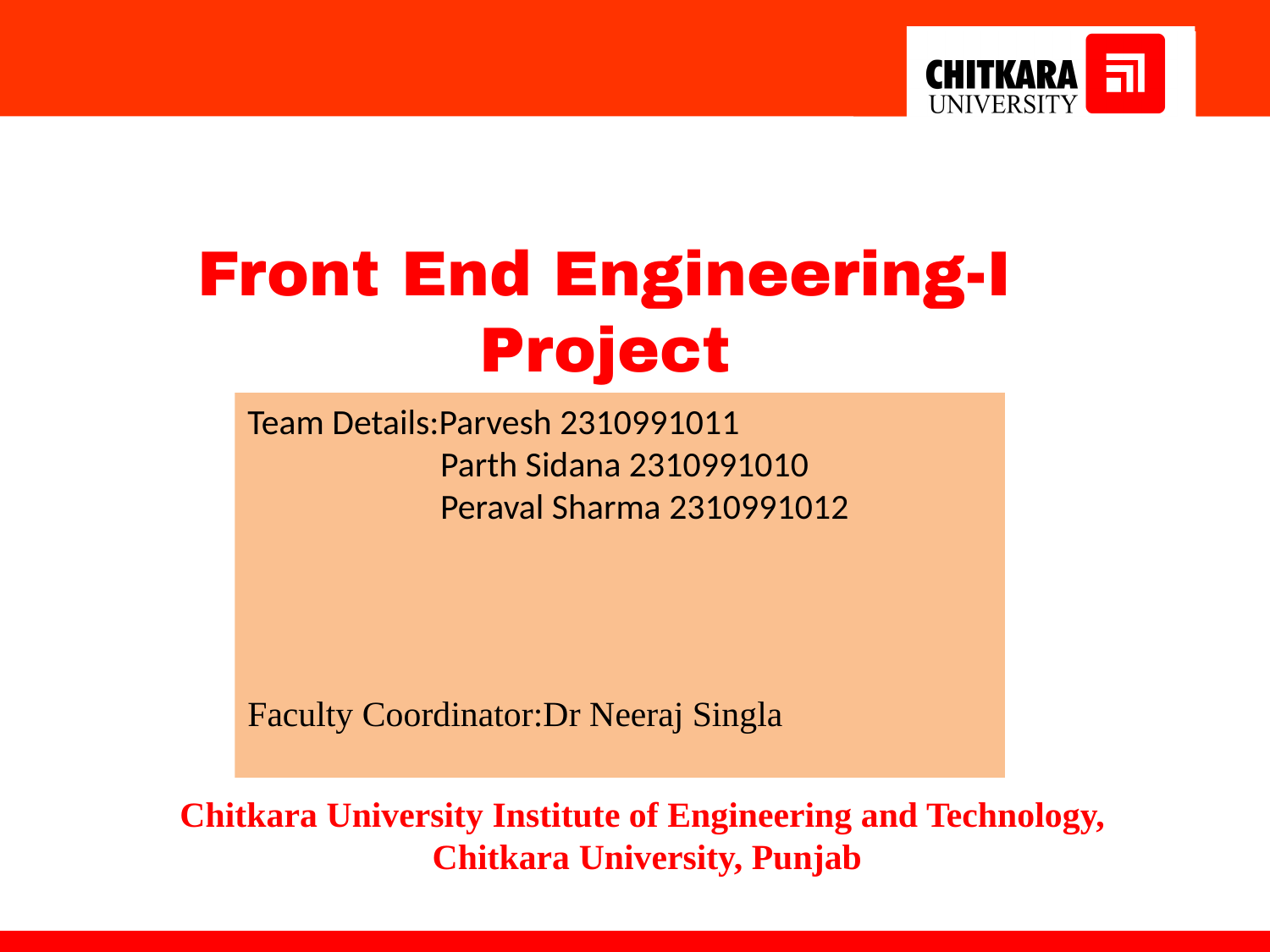

Front End Engineering-I Project
Team Details:Parvesh 2310991011
                        Parth Sidana 2310991010
                        Peraval Sharma 2310991012

Faculty Coordinator:Dr Neeraj Singla

:

Chitkara University Institute of Engineering and Technology,
Chitkara University, Punjab